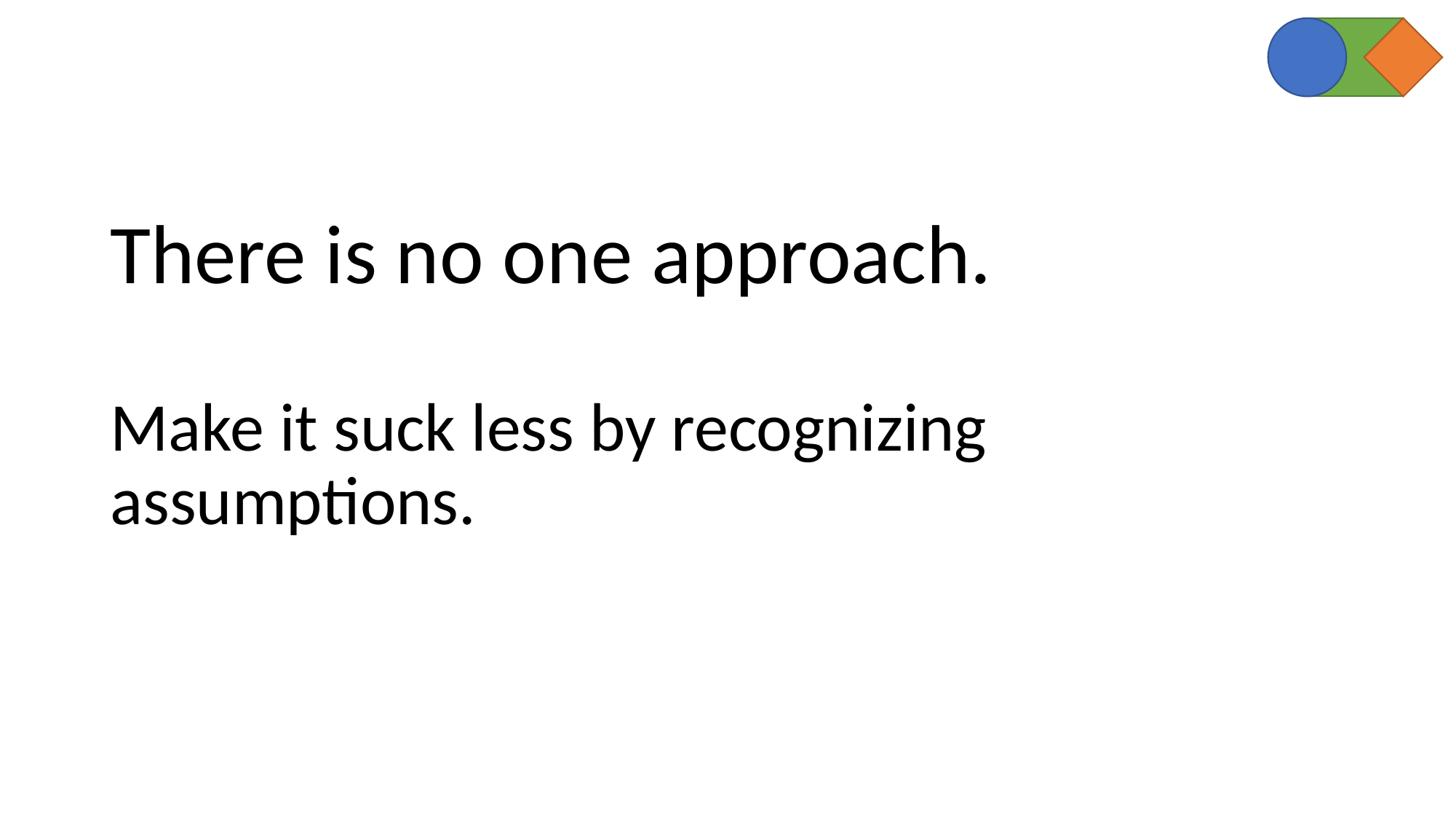

# There is no one approach. Make it suck less by recognizing assumptions.